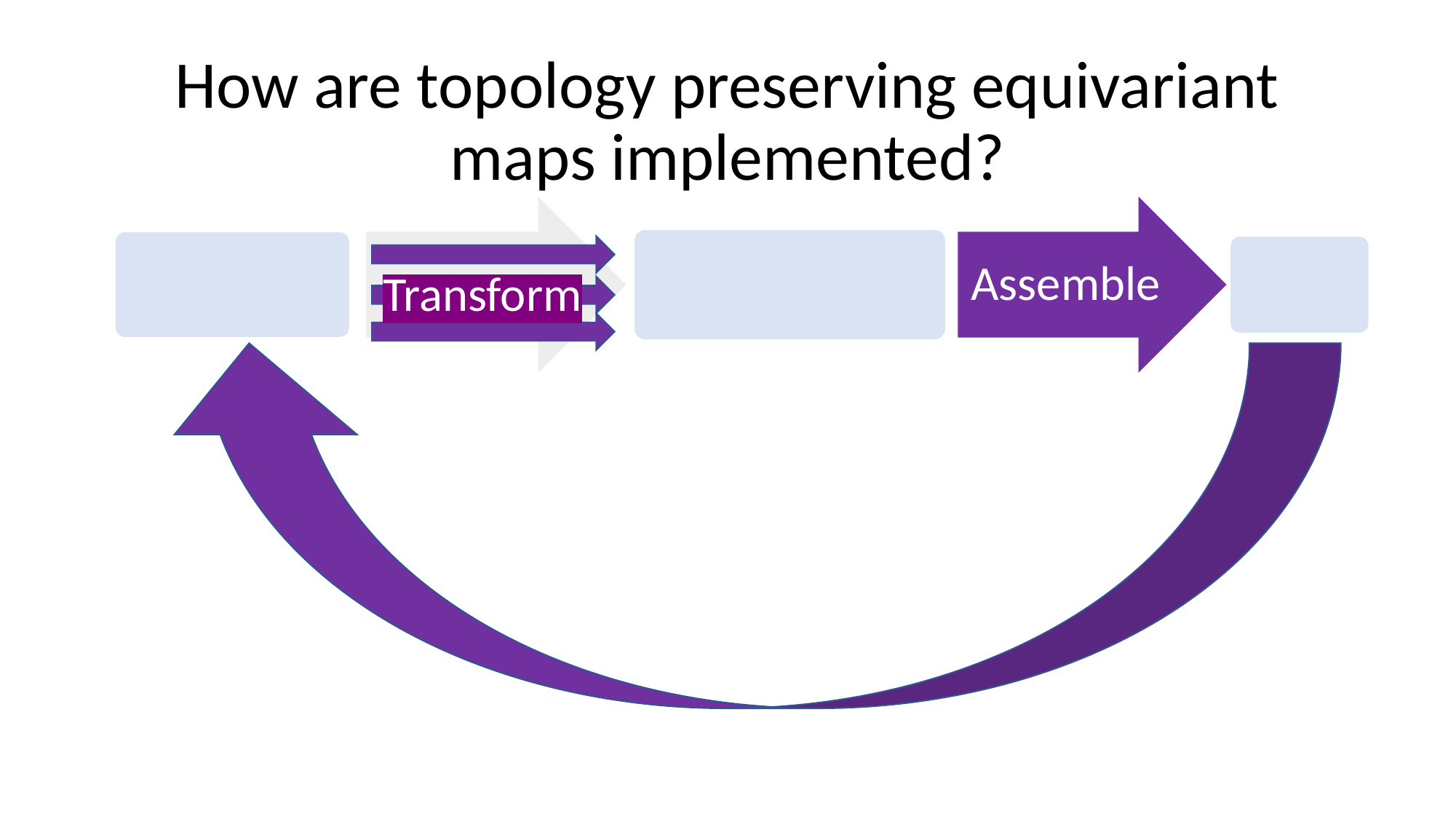

# How are topology preserving equivariant maps implemented?

Assemble

Transform